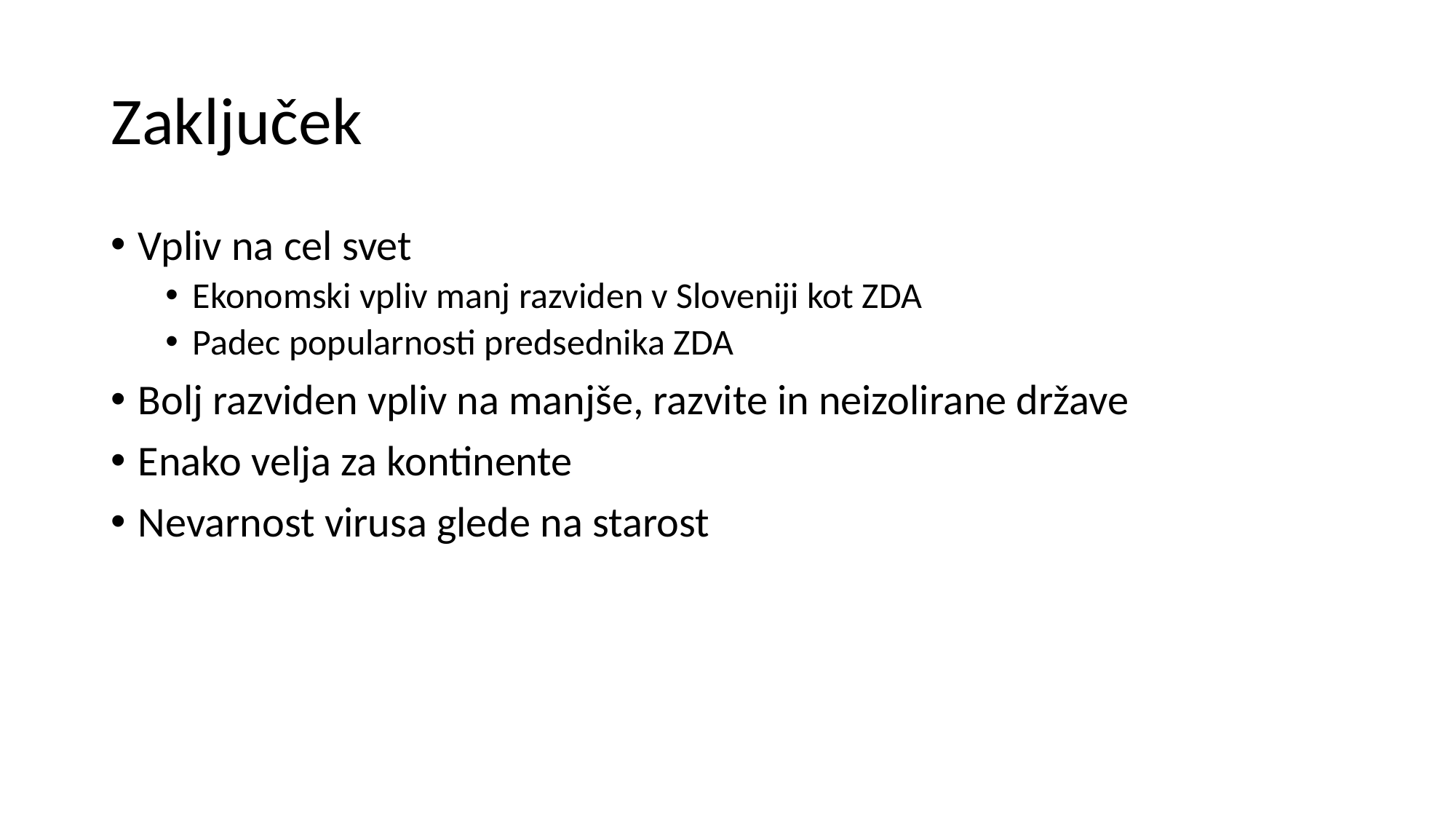

# Zaključek
Vpliv na cel svet
Ekonomski vpliv manj razviden v Sloveniji kot ZDA
Padec popularnosti predsednika ZDA
Bolj razviden vpliv na manjše, razvite in neizolirane države
Enako velja za kontinente
Nevarnost virusa glede na starost